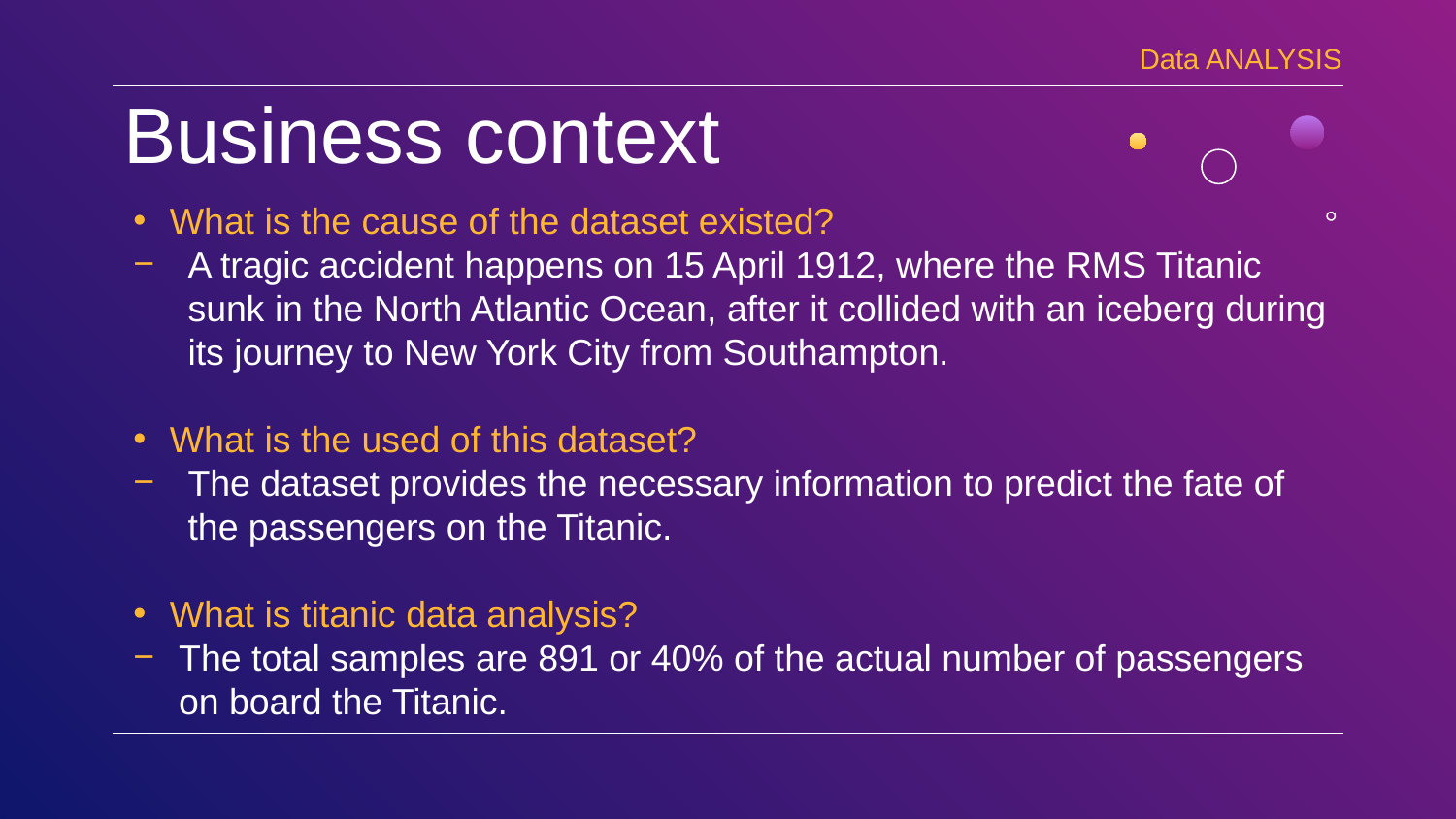

Data ANALYSIS
# Business context

What is the cause of the dataset existed?
A tragic accident happens on 15 April 1912, where the RMS Titanic sunk in the North Atlantic Ocean, after it collided with an iceberg during its journey to New York City from Southampton.
What is the used of this dataset?
The dataset provides the necessary information to predict the fate of the passengers on the Titanic.
What is titanic data analysis?
The total samples are 891 or 40% of the actual number of passengers on board the Titanic.